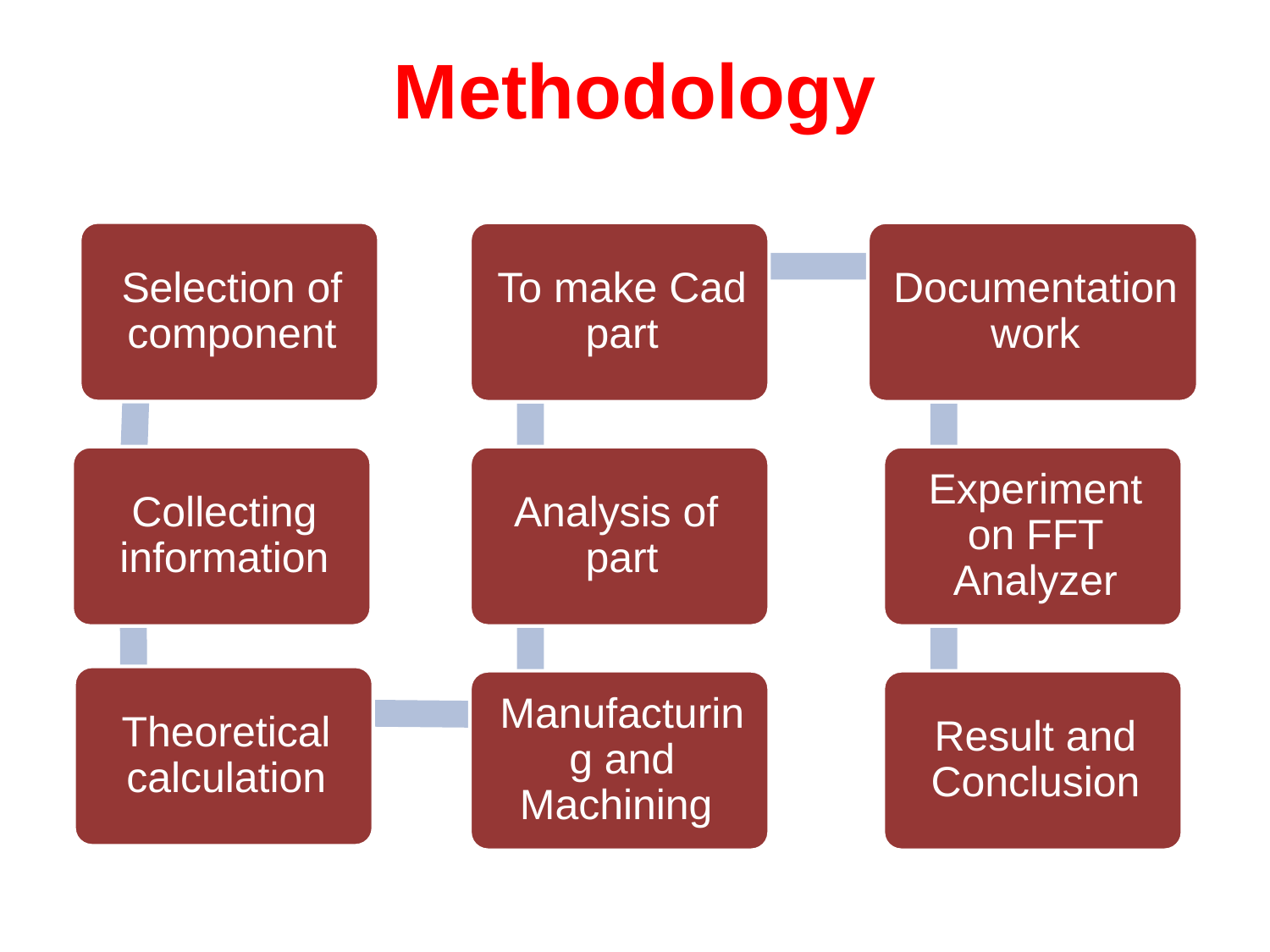

# Methodology
Selection of component
Collecting information
Theoretical calculation
Manufacturing and Machining
Analysis of  part
To make Cad  part
Documentation work
Experiment on FFT Analyzer
Result and Conclusion